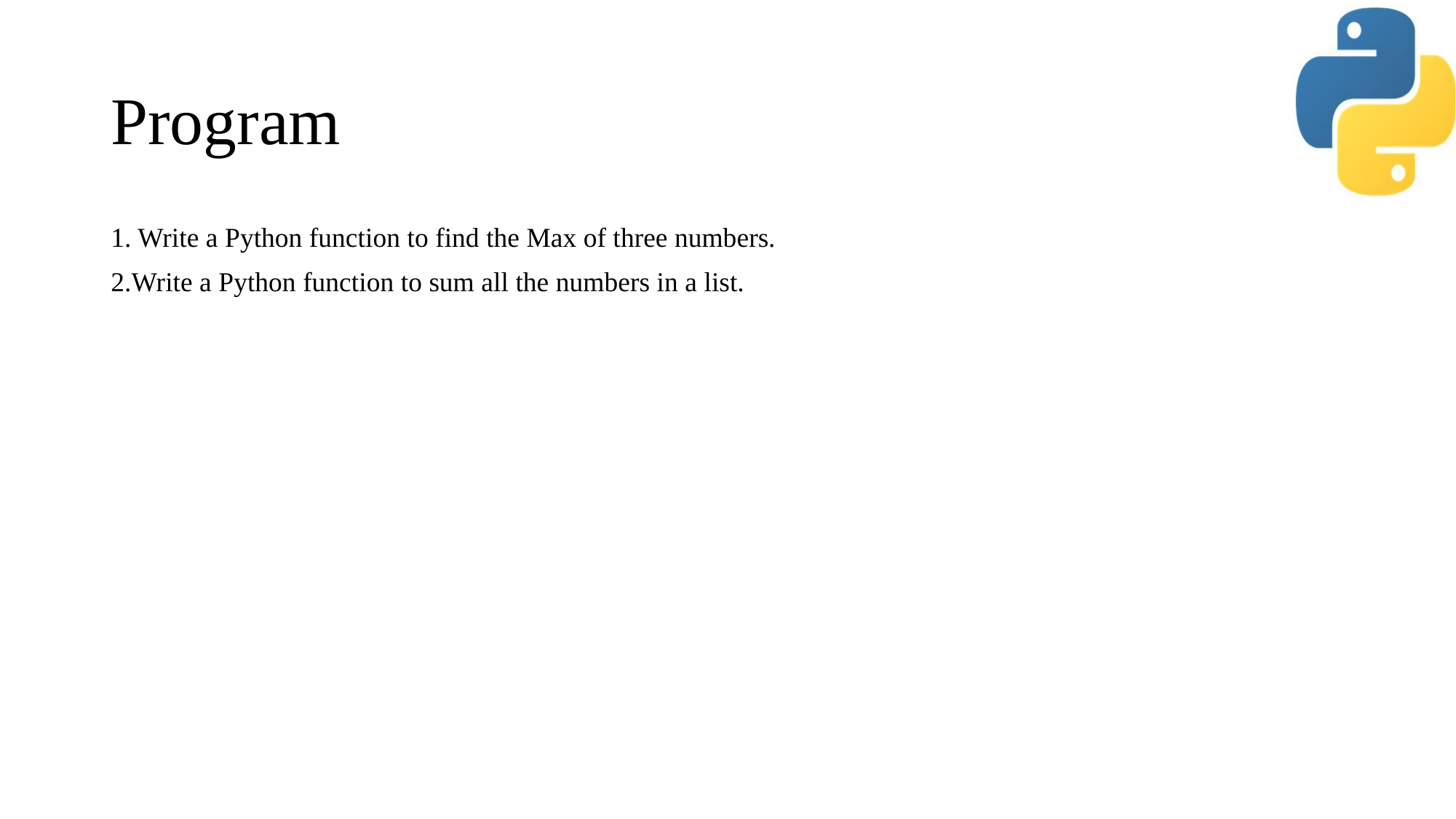

# Program
1. Write a Python function to find the Max of three numbers.
2.Write a Python function to sum all the numbers in a list.